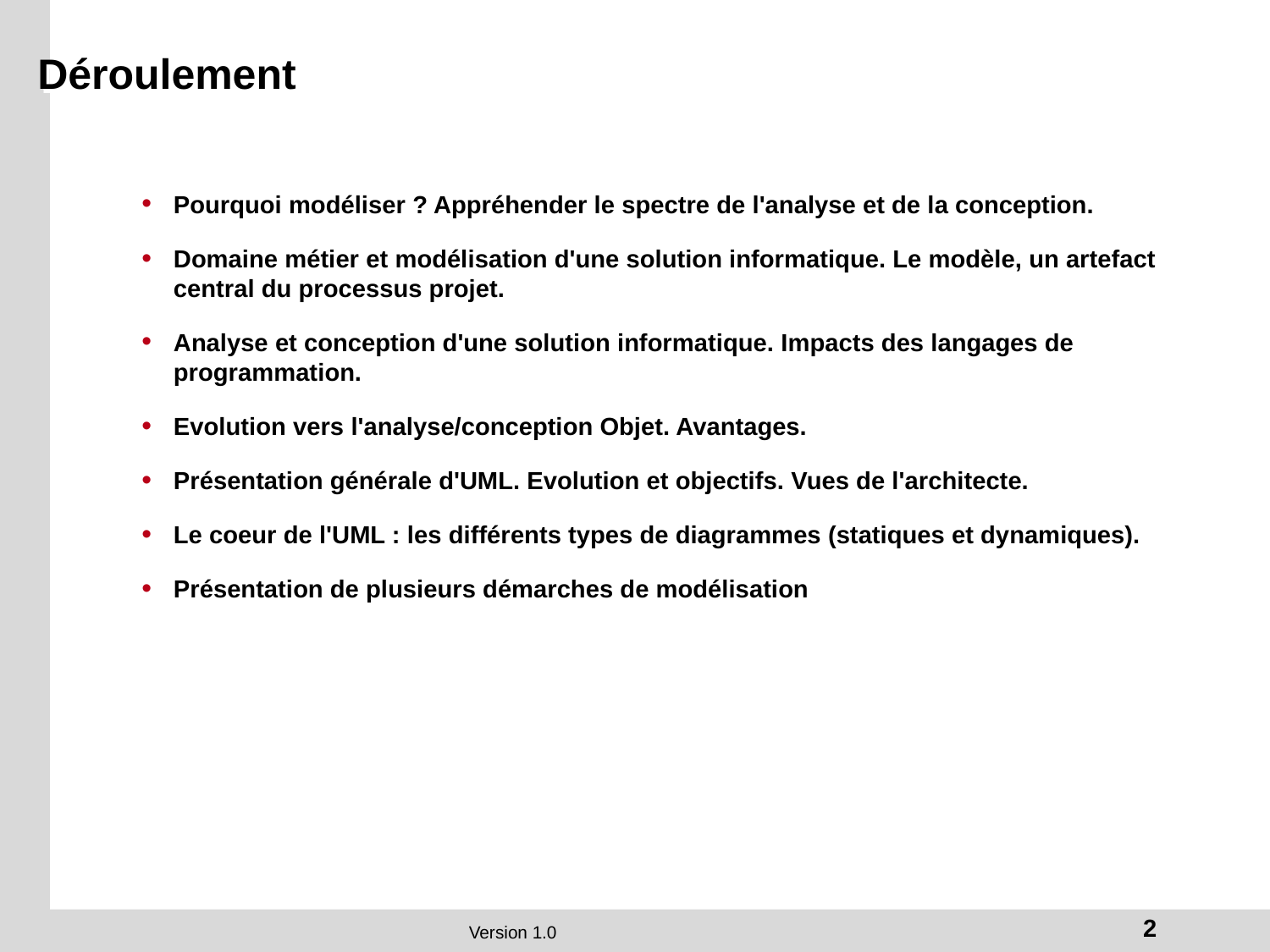

# Déroulement
Pourquoi modéliser ? Appréhender le spectre de l'analyse et de la conception.
Domaine métier et modélisation d'une solution informatique. Le modèle, un artefact central du processus projet.
Analyse et conception d'une solution informatique. Impacts des langages de programmation.
Evolution vers l'analyse/conception Objet. Avantages.
Présentation générale d'UML. Evolution et objectifs. Vues de l'architecte.
Le coeur de l'UML : les différents types de diagrammes (statiques et dynamiques).
Présentation de plusieurs démarches de modélisation